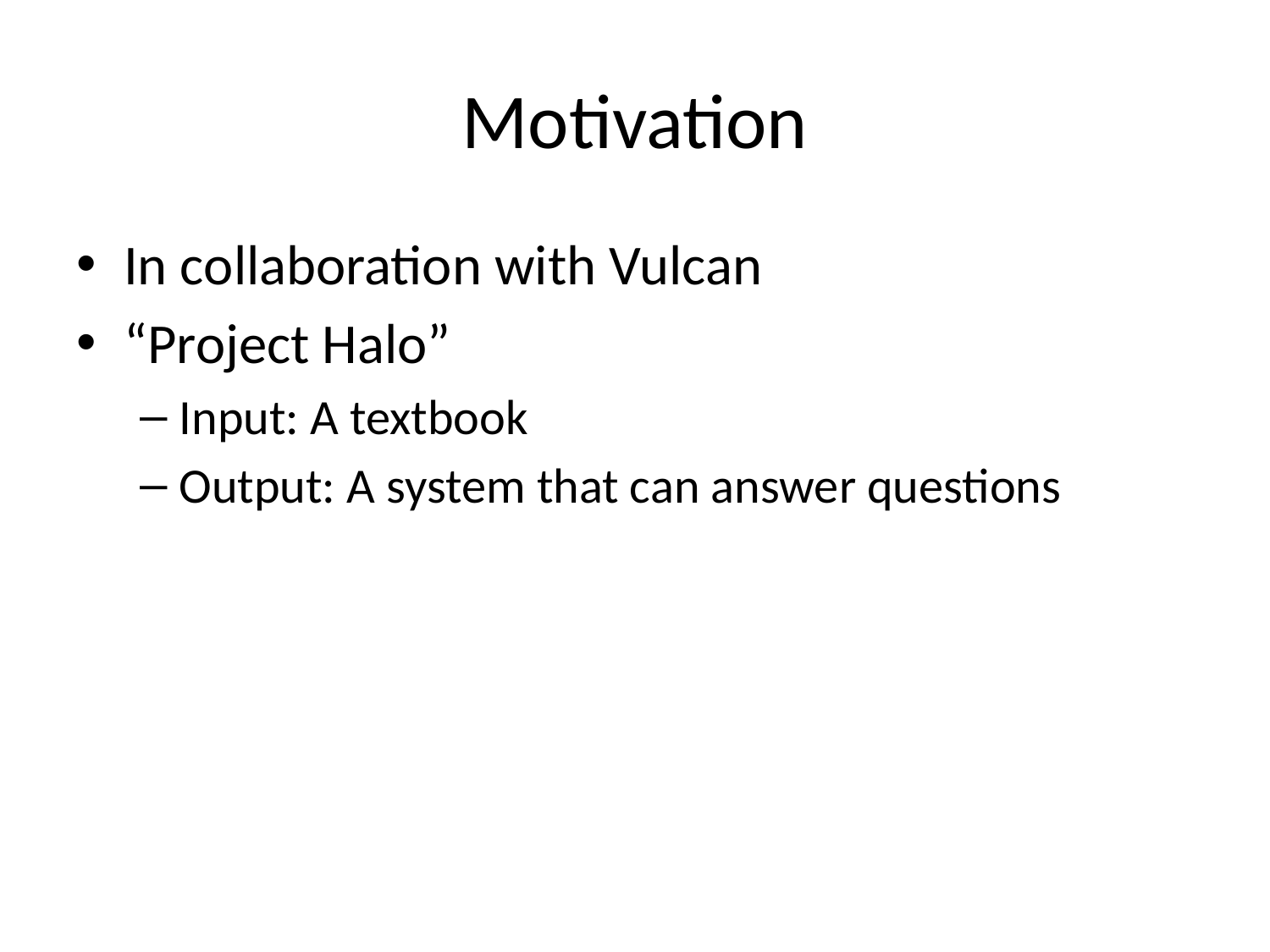

# Motivation
In collaboration with Vulcan
“Project Halo”
Input: A textbook
Output: A system that can answer questions